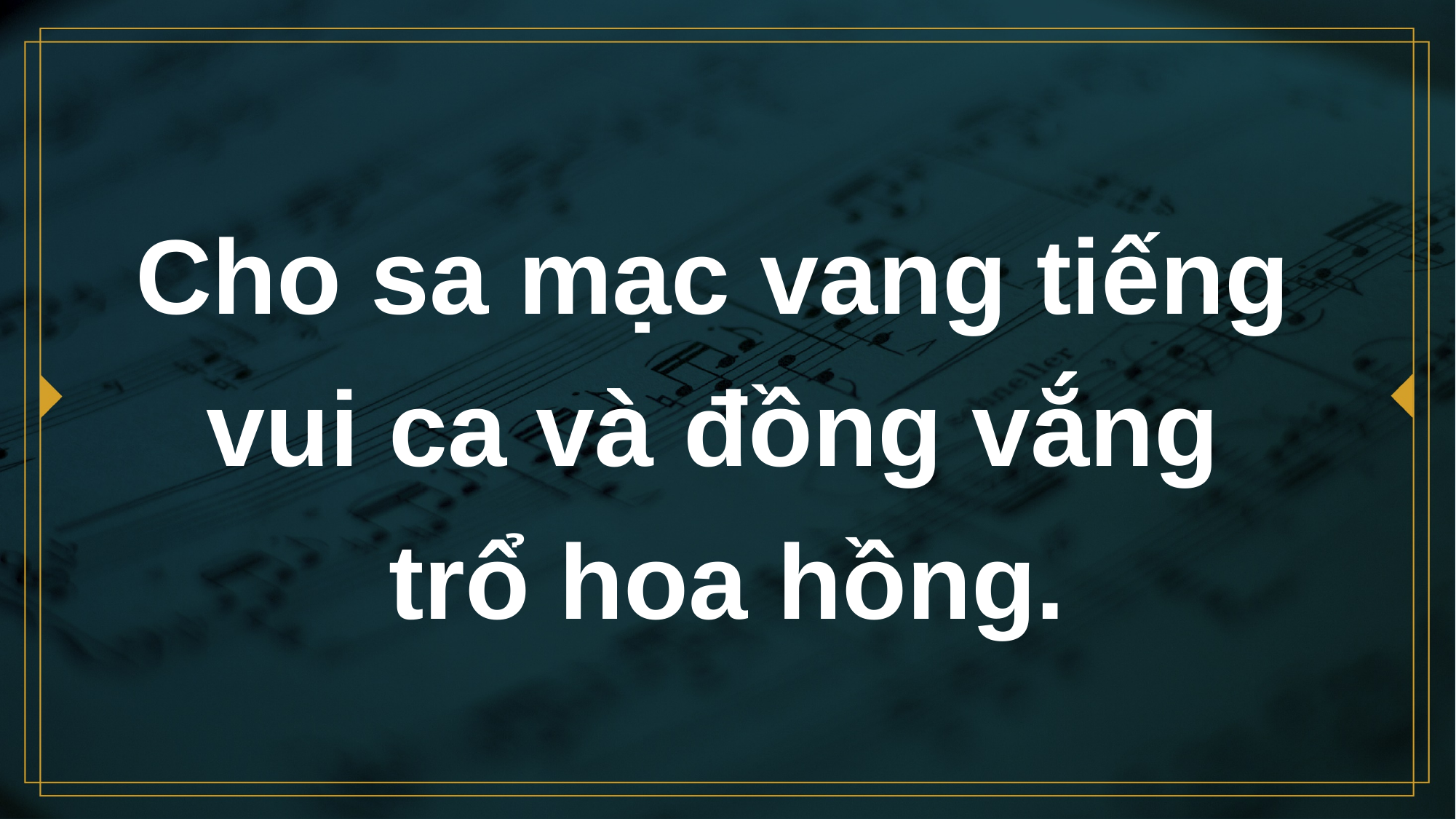

# Cho sa mạc vang tiếng vui ca và đồng vắng trổ hoa hồng.